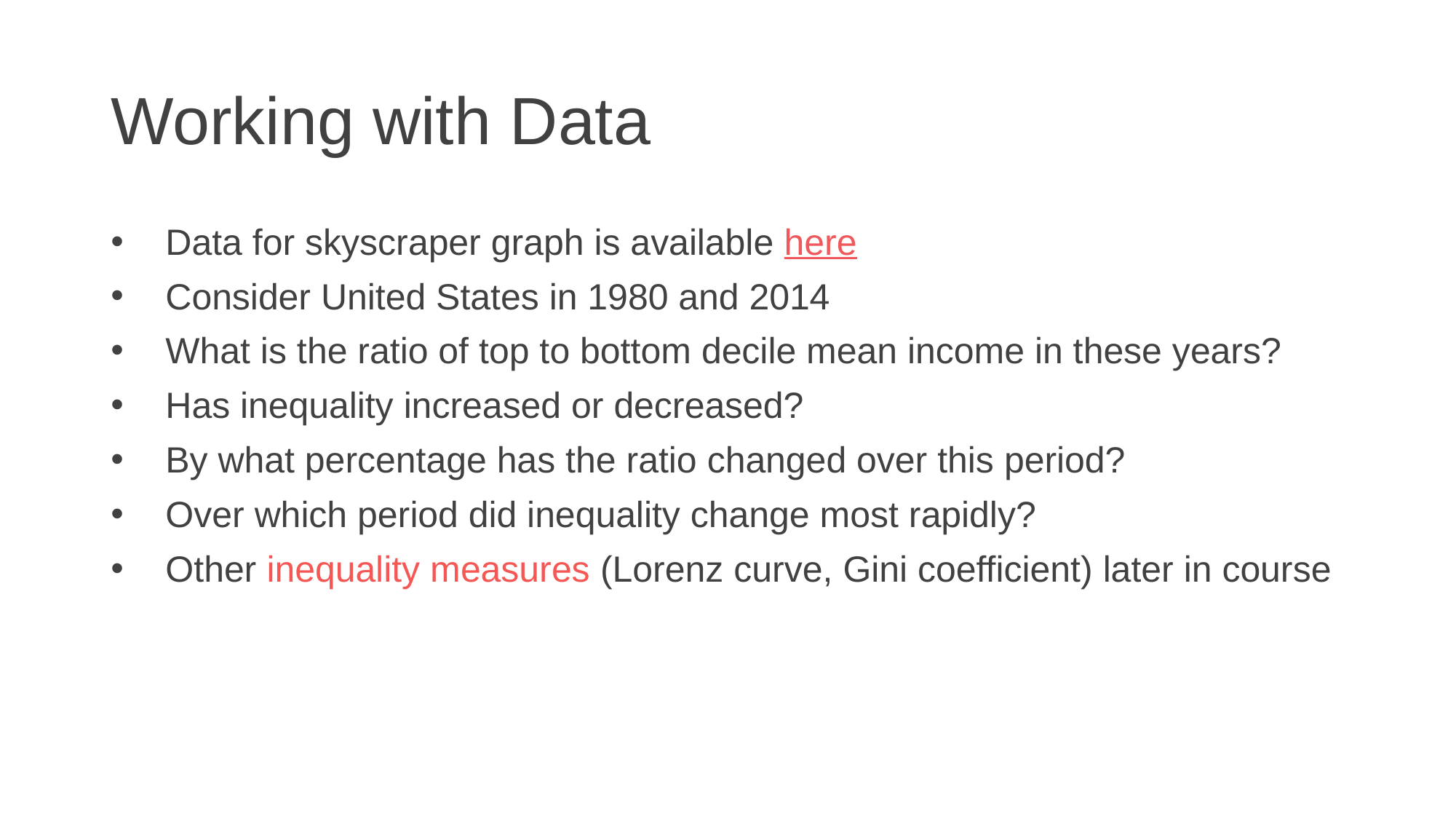

# Working with Data
Data for skyscraper graph is available here
Consider United States in 1980 and 2014
What is the ratio of top to bottom decile mean income in these years?
Has inequality increased or decreased?
By what percentage has the ratio changed over this period?
Over which period did inequality change most rapidly?
Other inequality measures (Lorenz curve, Gini coefficient) later in course